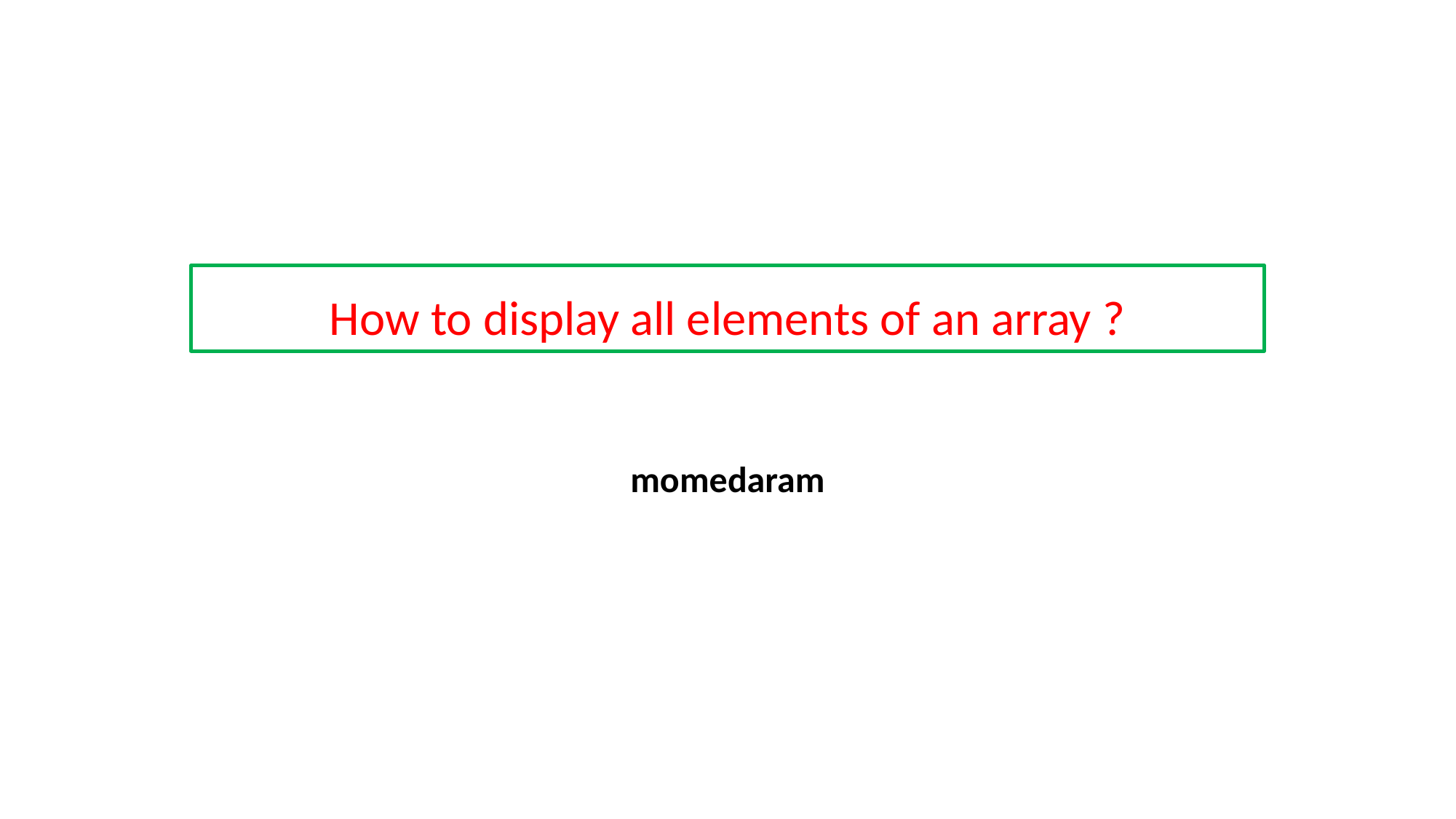

# How to display all elements of an array ?
momedaram